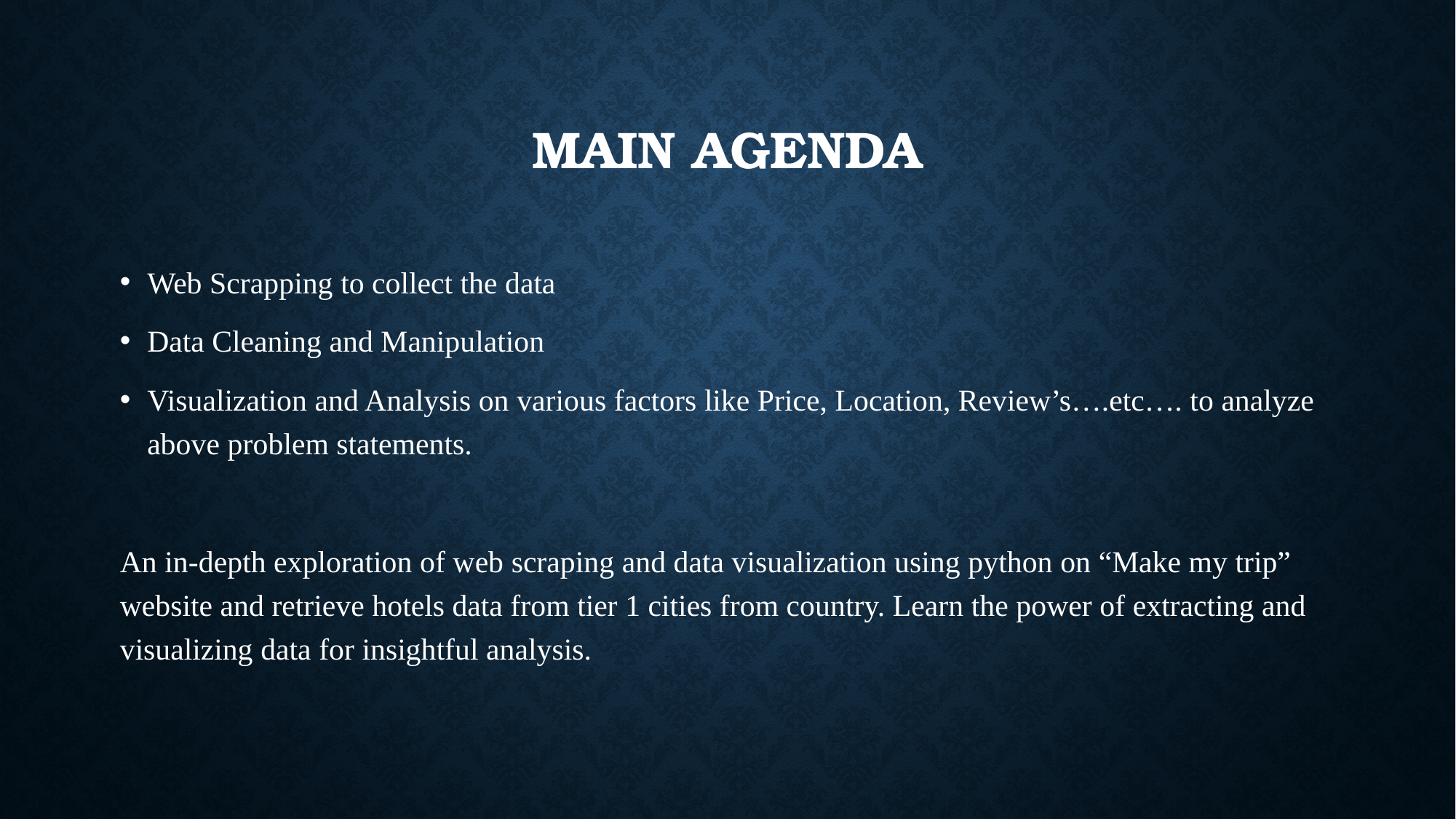

# MAIN AGENDA
Web Scrapping to collect the data
Data Cleaning and Manipulation
Visualization and Analysis on various factors like Price, Location, Review’s….etc…. to analyze above problem statements.

An in-depth exploration of web scraping and data visualization using python on “Make my trip” website and retrieve hotels data from tier 1 cities from country. Learn the power of extracting and visualizing data for insightful analysis.